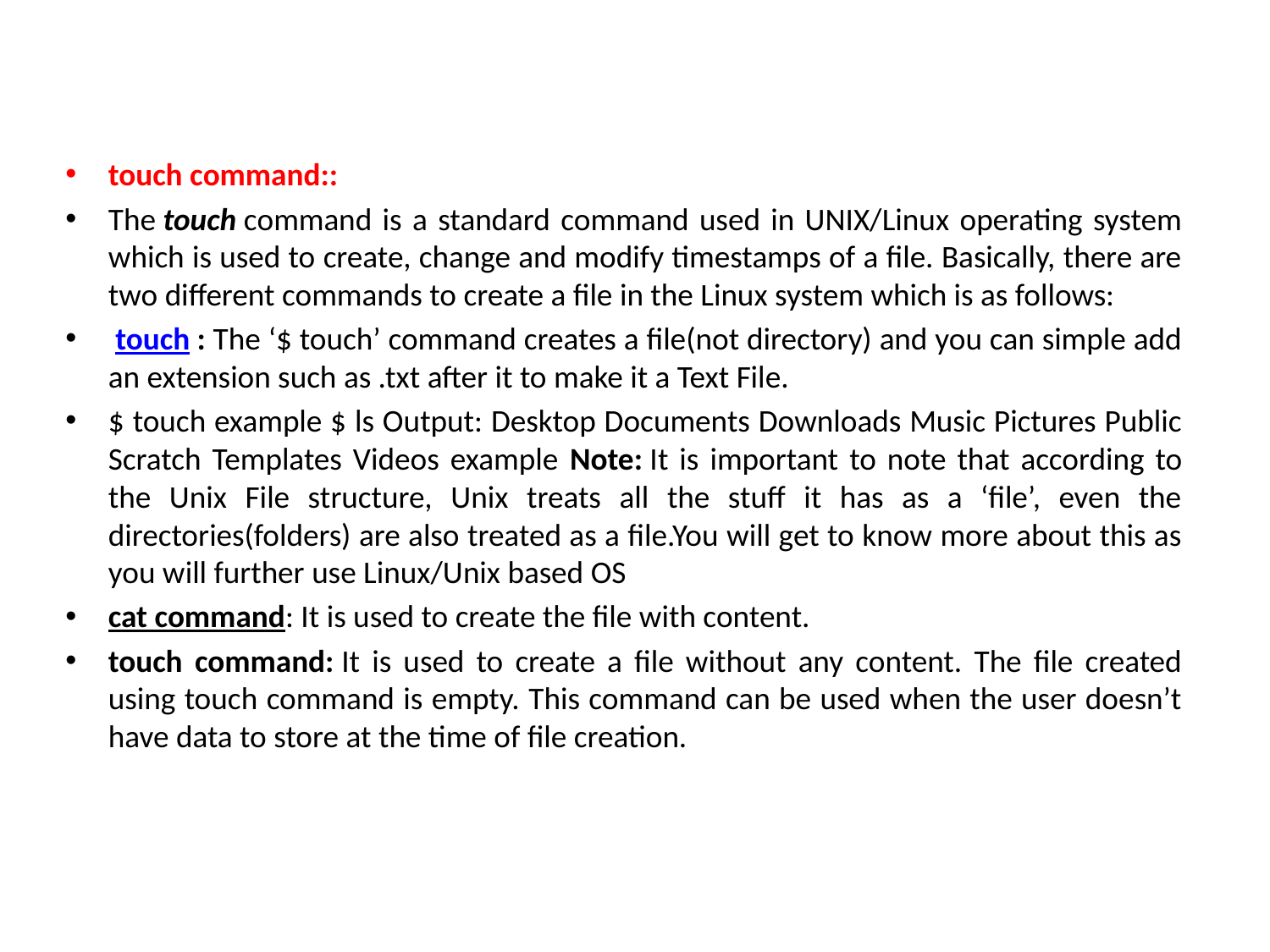

touch command::
The touch command is a standard command used in UNIX/Linux operating system which is used to create, change and modify timestamps of a file. Basically, there are two different commands to create a file in the Linux system which is as follows:
 touch : The ‘$ touch’ command creates a file(not directory) and you can simple add an extension such as .txt after it to make it a Text File.
$ touch example $ ls Output: Desktop Documents Downloads Music Pictures Public Scratch Templates Videos example Note: It is important to note that according to the Unix File structure, Unix treats all the stuff it has as a ‘file’, even the directories(folders) are also treated as a file.You will get to know more about this as you will further use Linux/Unix based OS
cat command: It is used to create the file with content.
touch command: It is used to create a file without any content. The file created using touch command is empty. This command can be used when the user doesn’t have data to store at the time of file creation.